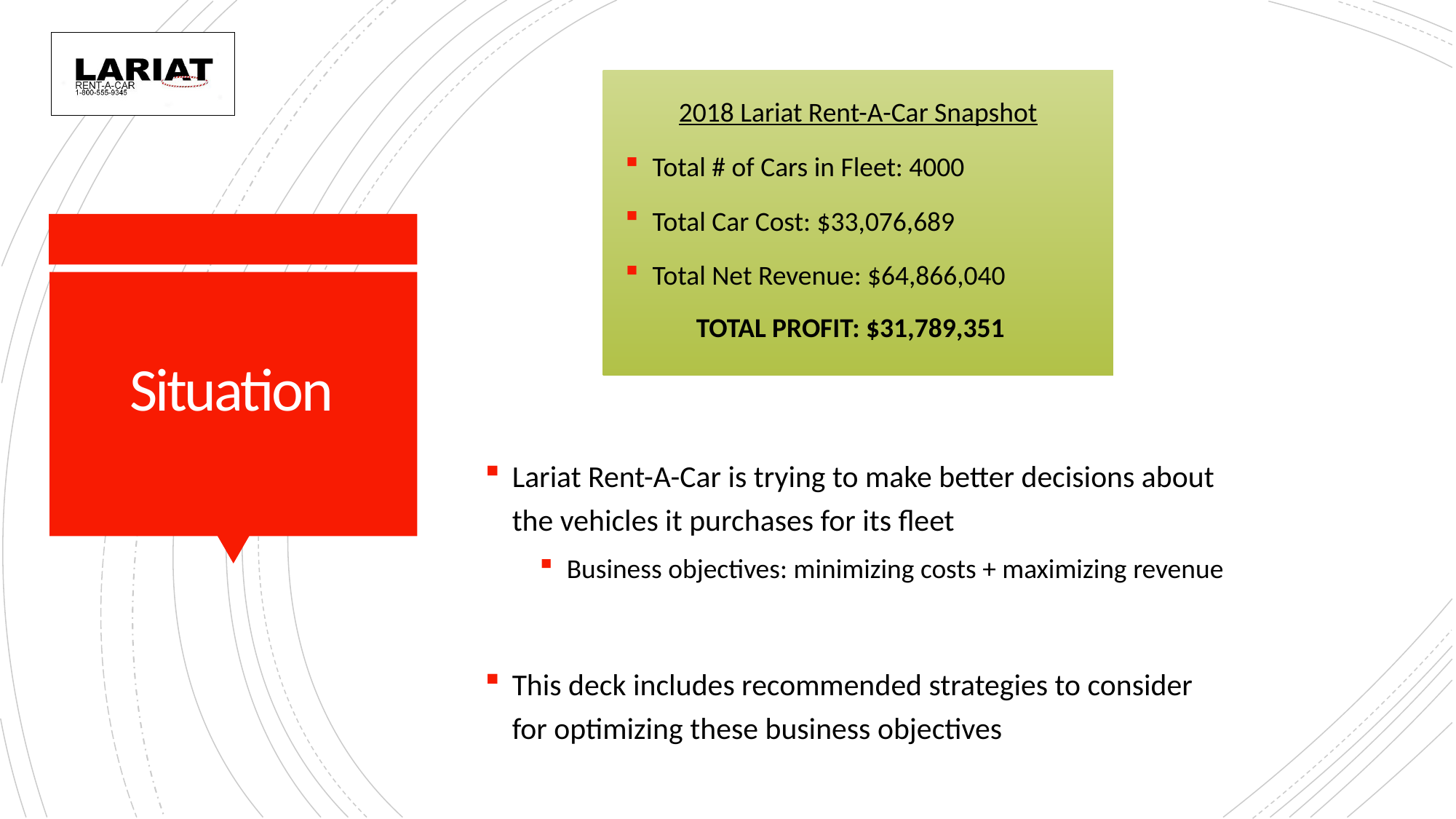

2018 Lariat Rent-A-Car Snapshot
Total # of Cars in Fleet: 4000
Total Car Cost: $33,076,689
Total Net Revenue: $64,866,040

# Situation
TOTAL PROFIT: $31,789,351
Lariat Rent-A-Car is trying to make better decisions about the vehicles it purchases for its fleet
Business objectives: minimizing costs + maximizing revenue

This deck includes recommended strategies to consider for optimizing these business objectives